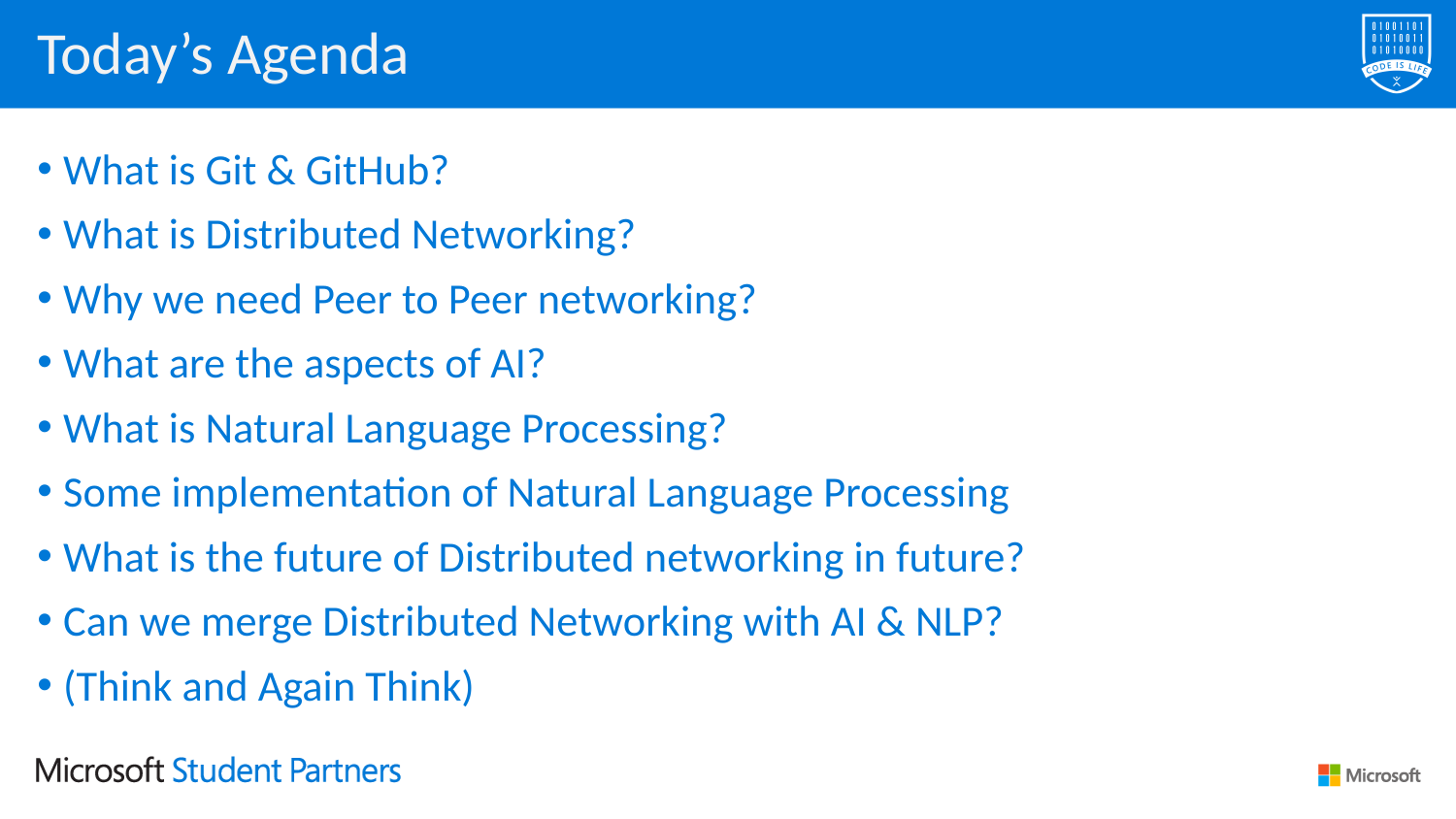

# Today’s Agenda
What is Git & GitHub?
What is Distributed Networking?
Why we need Peer to Peer networking?
What are the aspects of AI?
What is Natural Language Processing?
Some implementation of Natural Language Processing
What is the future of Distributed networking in future?
Can we merge Distributed Networking with AI & NLP?
(Think and Again Think)